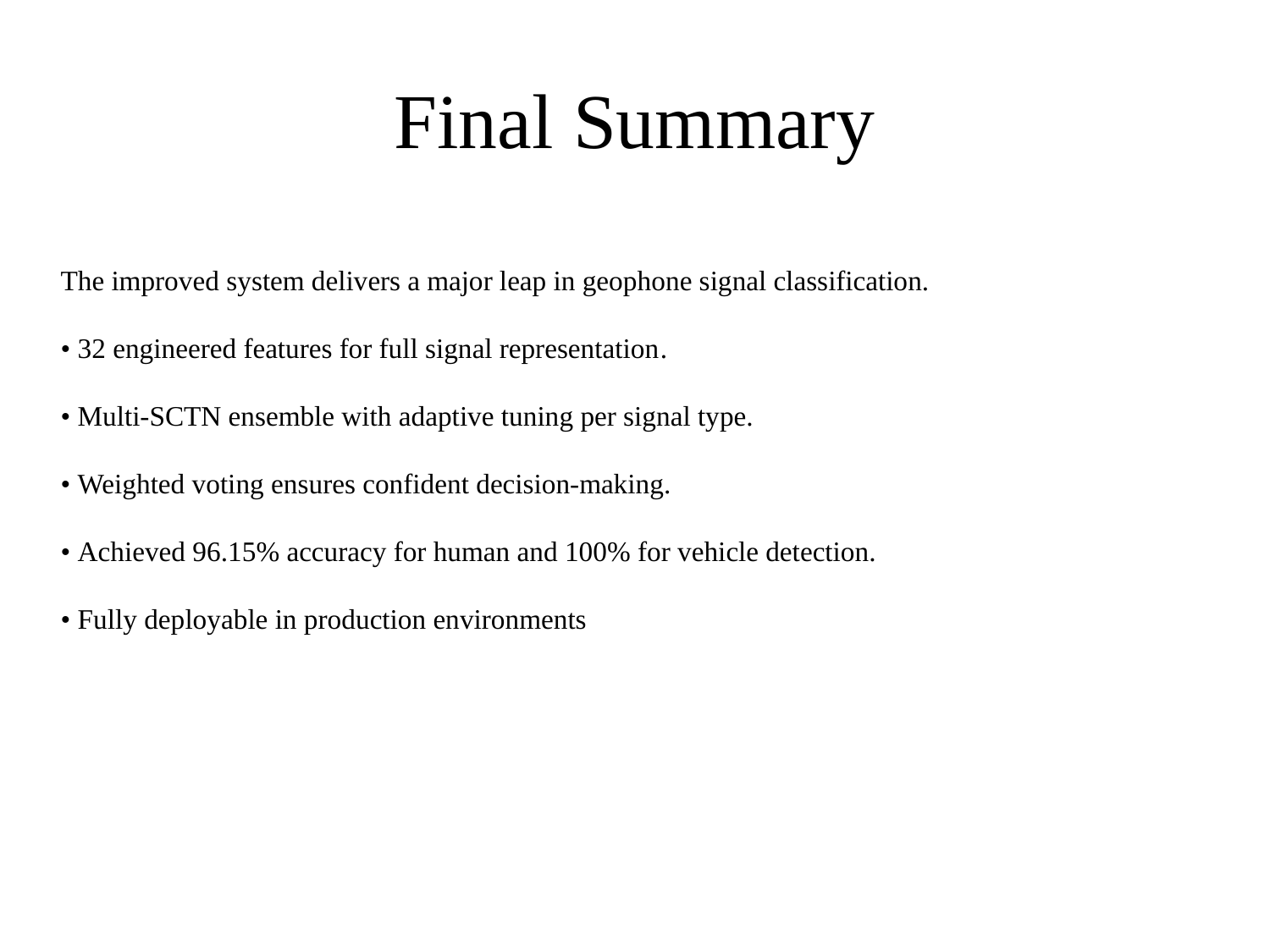

# Final Summary

The improved system delivers a major leap in geophone signal classification.

• 32 engineered features for full signal representation.

• Multi-SCTN ensemble with adaptive tuning per signal type.

• Weighted voting ensures confident decision-making.

• Achieved 96.15% accuracy for human and 100% for vehicle detection.

• Fully deployable in production environments